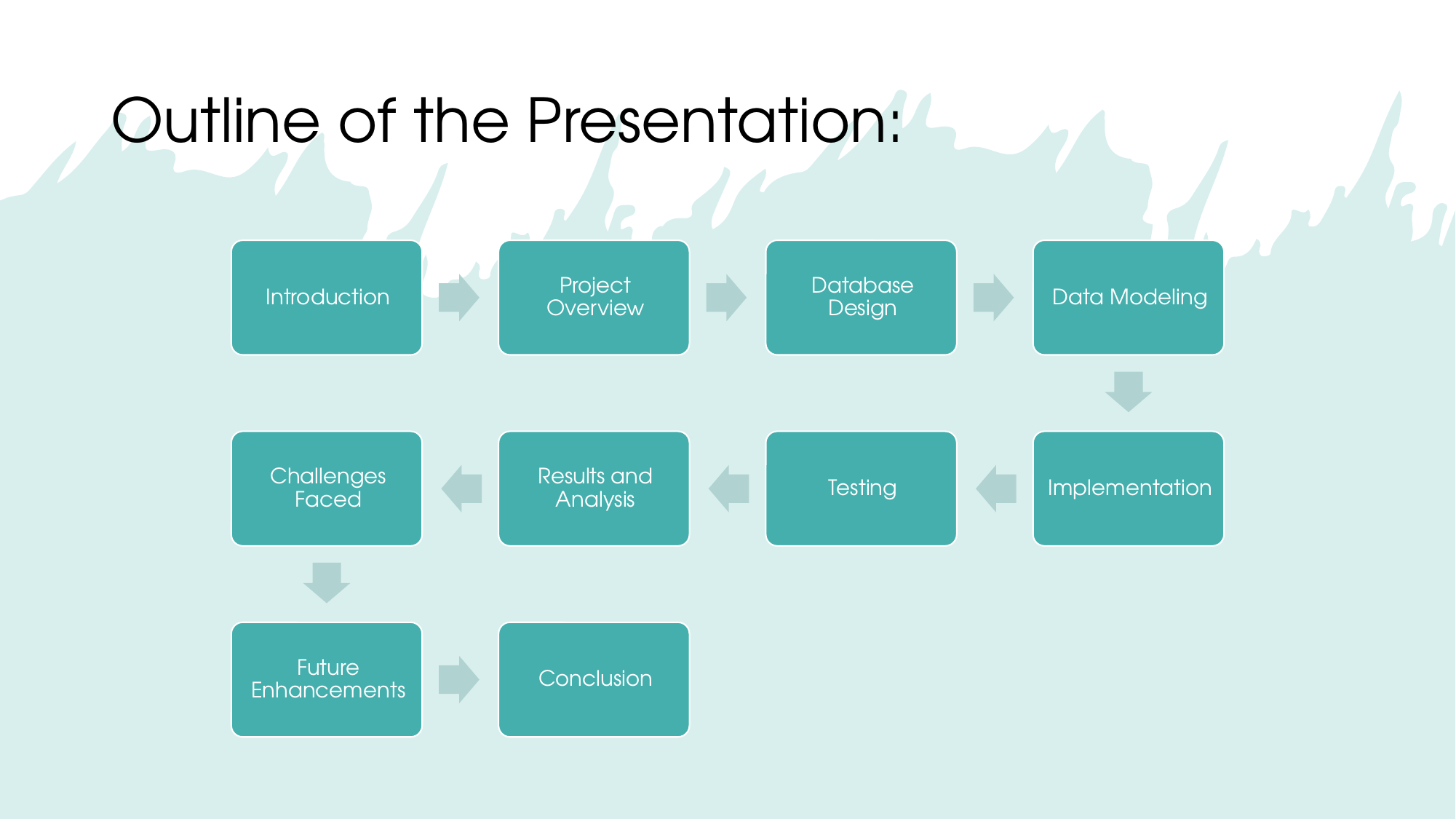

# Outline of the Presentation:

Introduction

Project Overview

Database Design

Data Modeling

Implementation

Testing

Results and Analysis

Challenges Faced

Future Enhancements

Conclusion